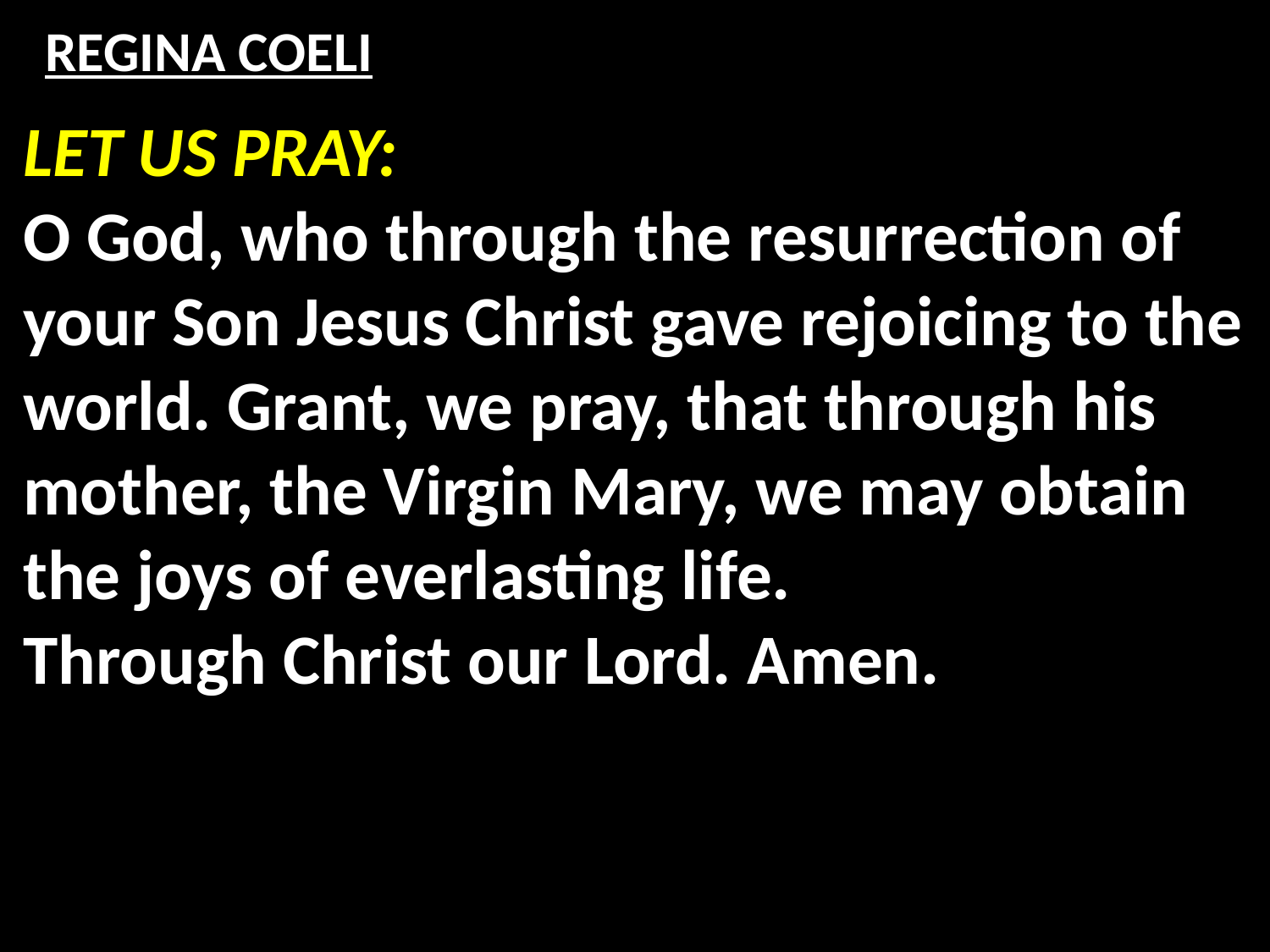

# REGINA COELI
LET US PRAY:
O God, who through the resurrection of your Son Jesus Christ gave rejoicing to the world. Grant, we pray, that through his mother, the Virgin Mary, we may obtain the joys of everlasting life.
Through Christ our Lord. Amen.